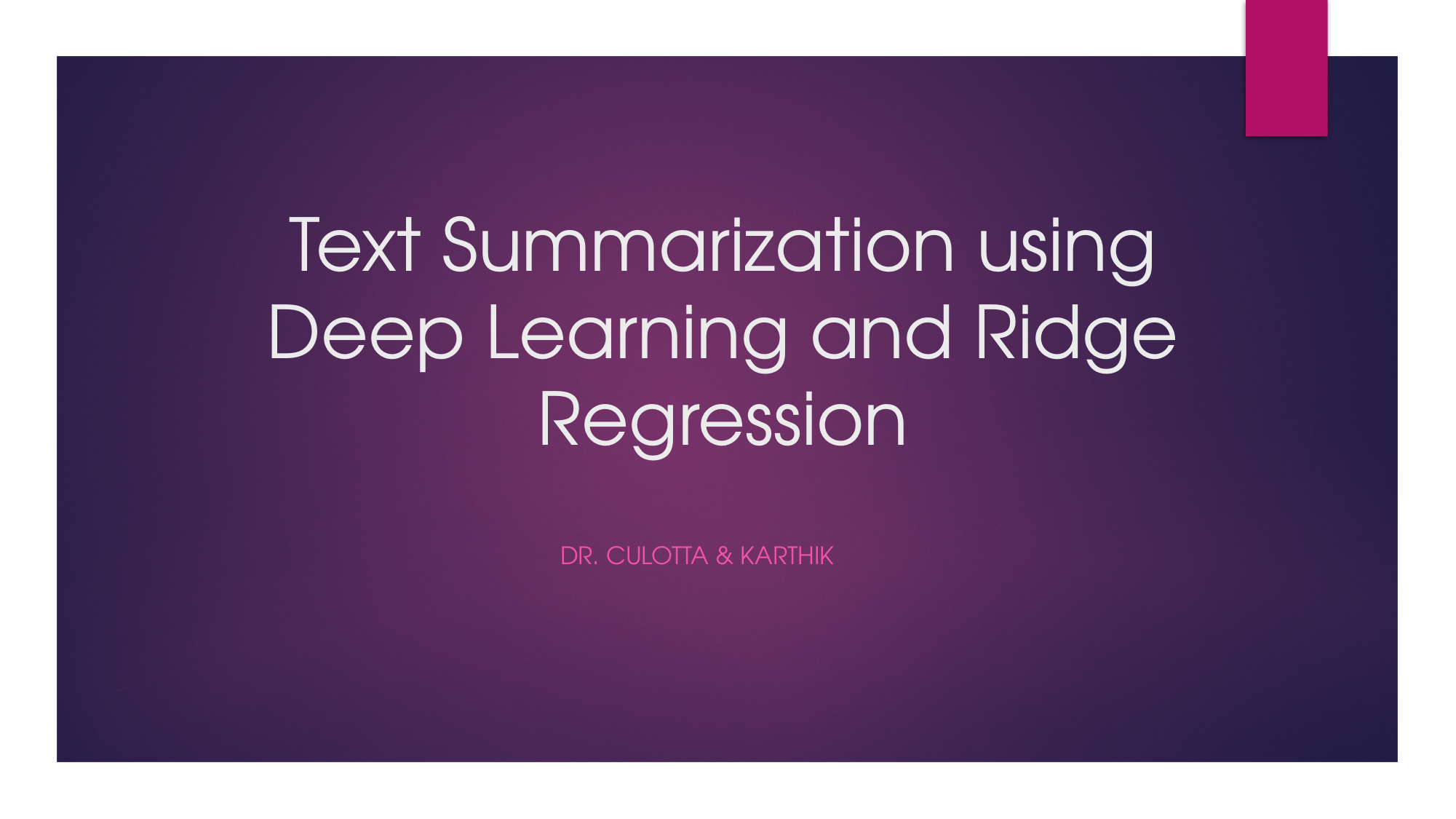

# Text Summarization using Deep Learning and Ridge Regression
    Dr. CULOTTA & karthik